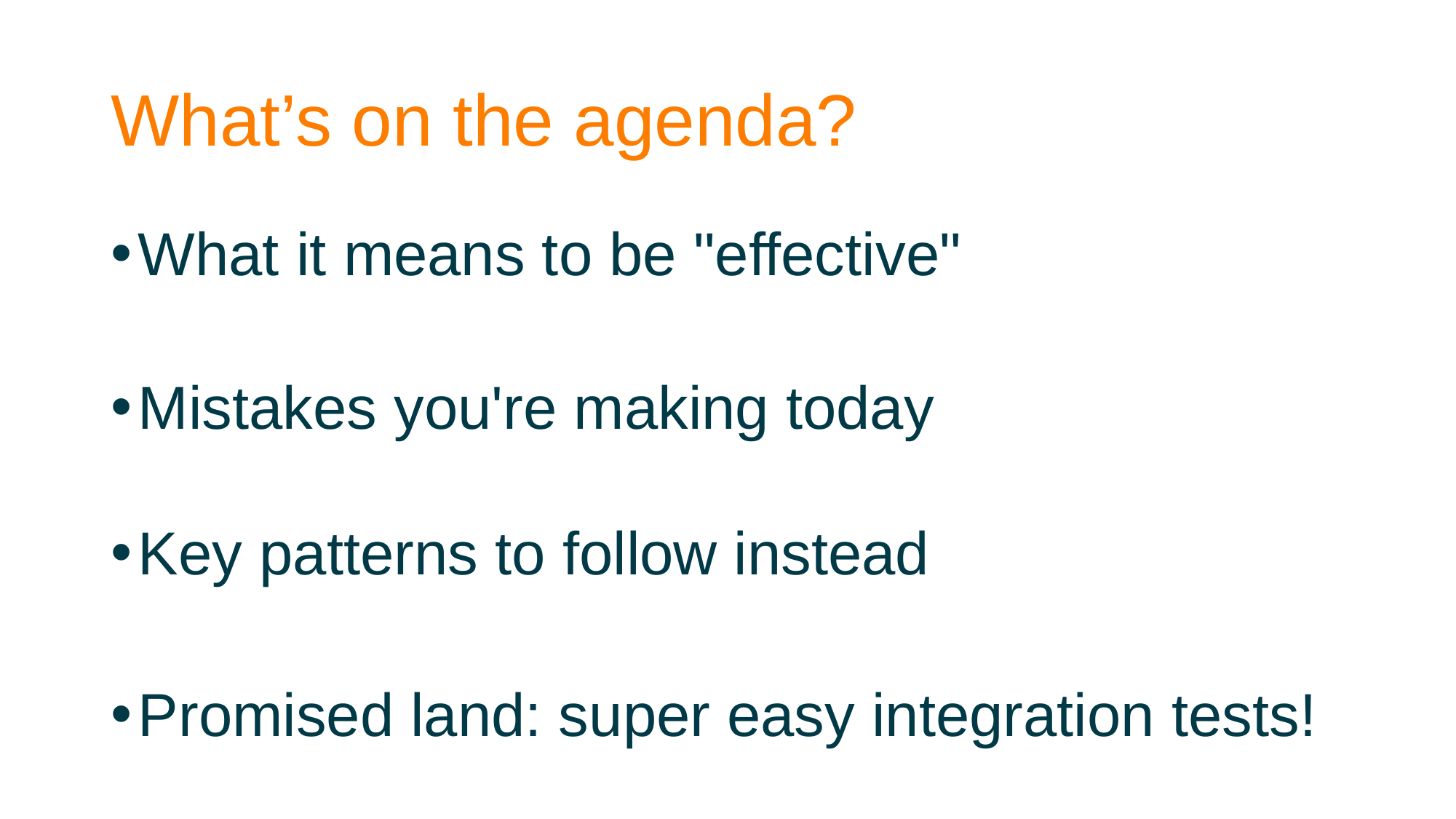

# What’s on the agenda?
What it means to be "effective"
Mistakes you're making today
Key patterns to follow instead

Promised land: super easy integration tests!